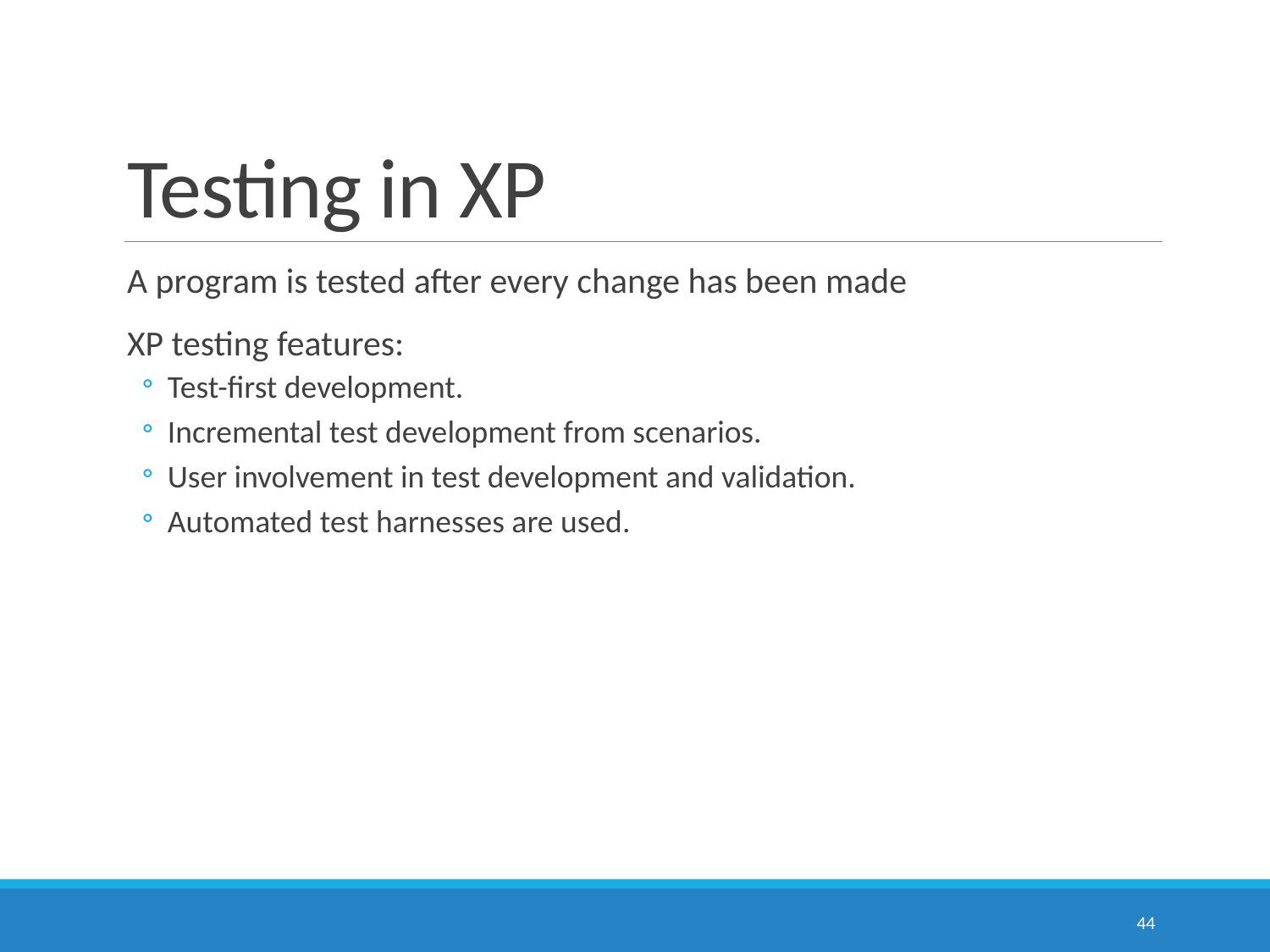

# Testing in XP
A program is tested after every change has been made
XP testing features:
Test-first development.
Incremental test development from scenarios.
User involvement in test development and validation.
Automated test harnesses are used.
44